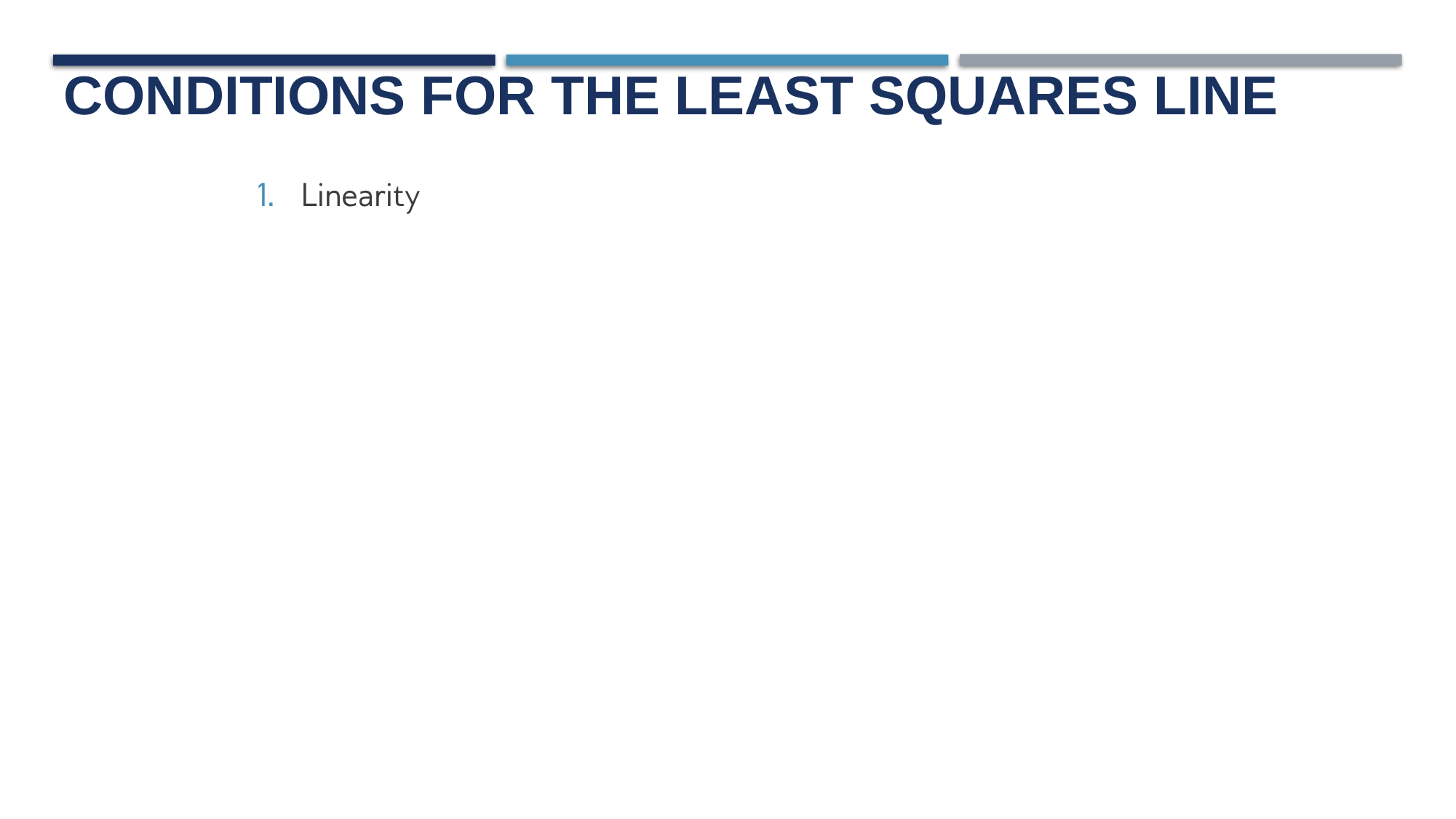

# Conditions for the least squares line
Linearity